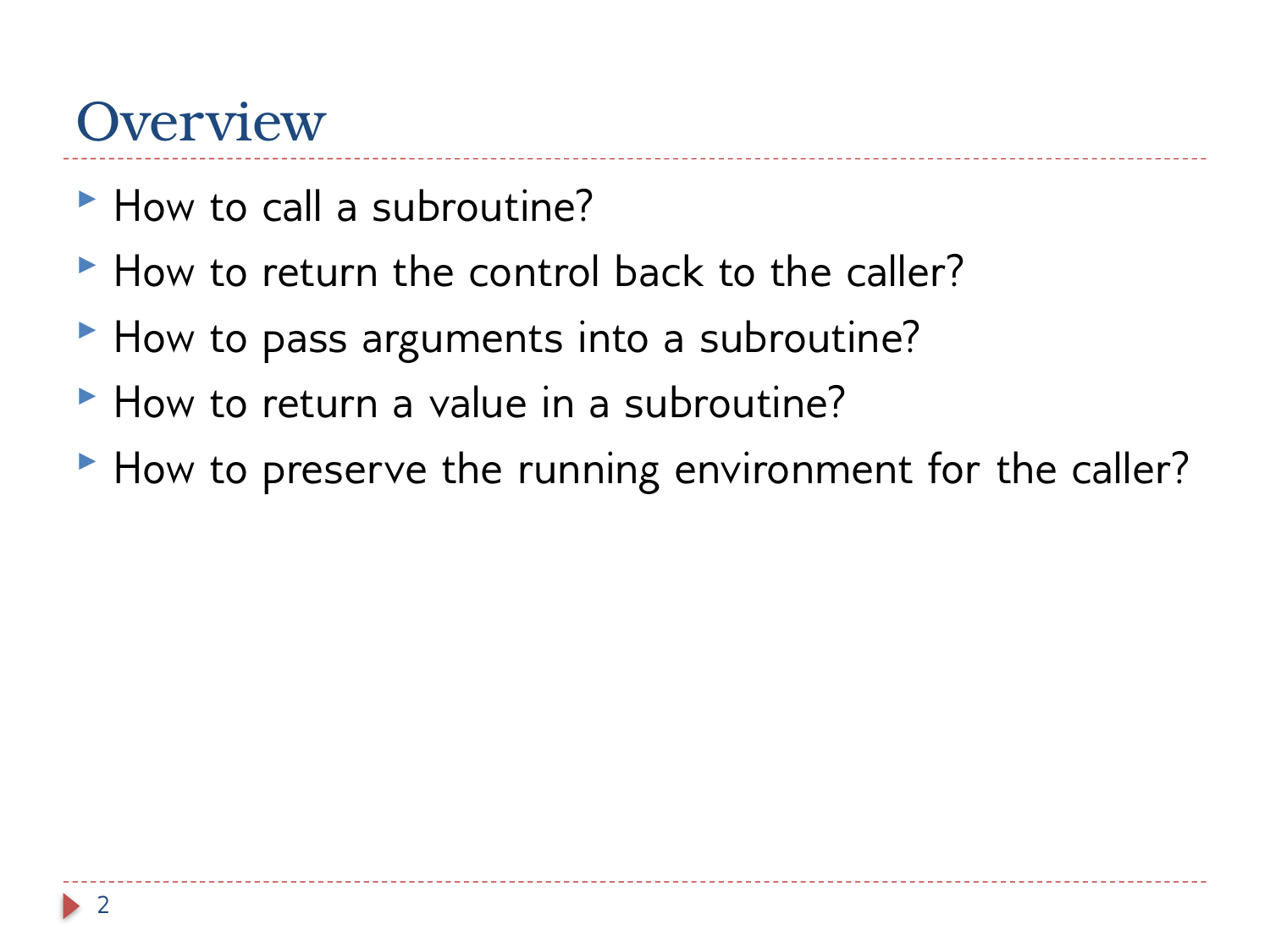

# Overview
How to call a subroutine?
How to return the control back to the caller?
How to pass arguments into a subroutine?
How to return a value in a subroutine?
How to preserve the running environment for the caller?
2